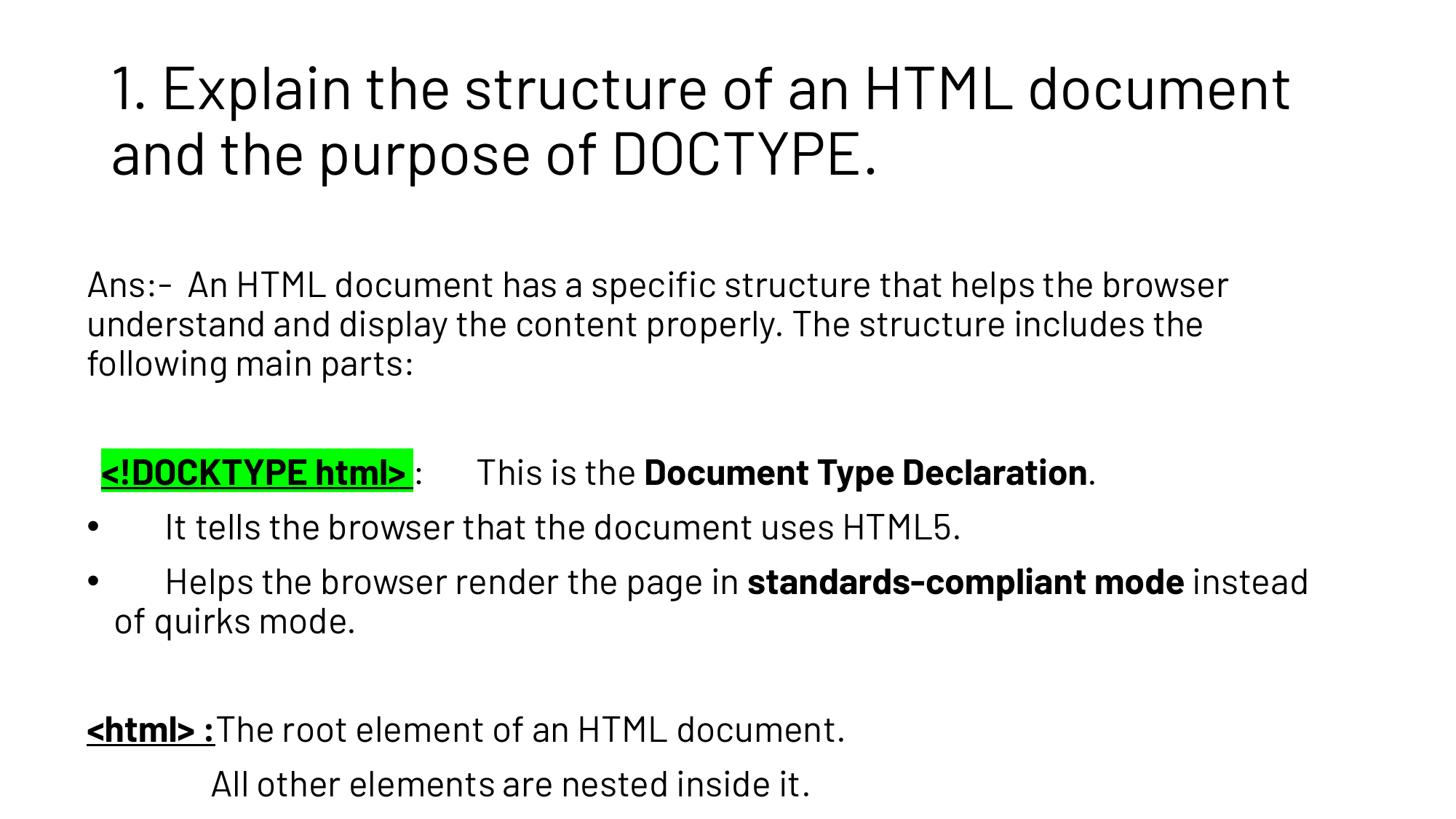

# 1. Explain the structure of an HTML document and the purpose of DOCTYPE.

Ans:-  An HTML document has a specific structure that helps the browser understand and display the content properly. The structure includes the following main parts:

  <!DOCKTYPE html> :       This is the Document Type Declaration.
       It tells the browser that the document uses HTML5.
       Helps the browser render the page in standards-compliant mode instead of quirks mode.

<html> :The root element of an HTML document.
                 All other elements are nested inside it.